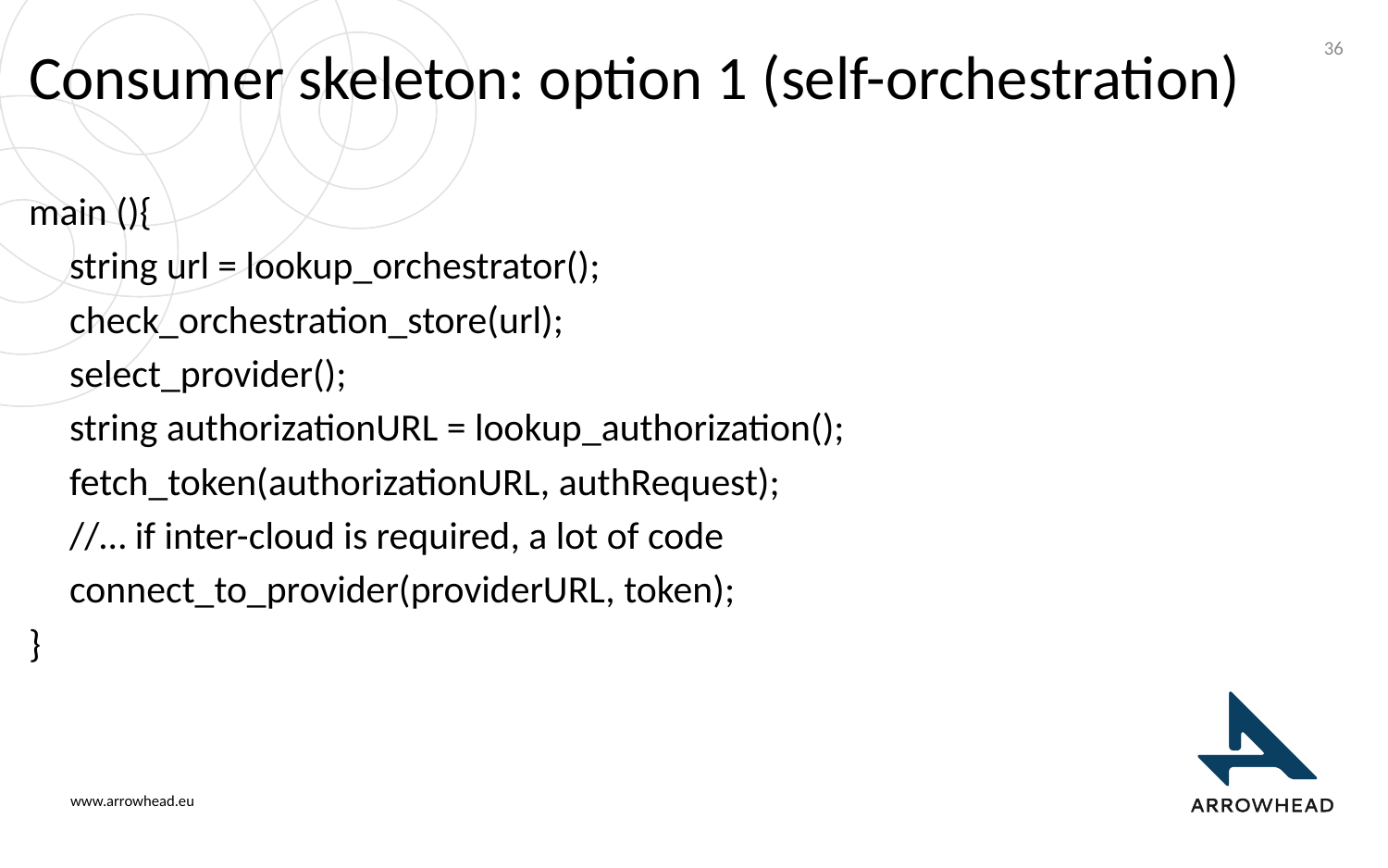

36
# Consumer skeleton: option 1 (self-orchestration)
main (){
	string url = lookup_orchestrator();
	check_orchestration_store(url);
	select_provider();
	string authorizationURL = lookup_authorization();
	fetch_token(authorizationURL, authRequest);
	//… if inter-cloud is required, a lot of code
	connect_to_provider(providerURL, token);
}